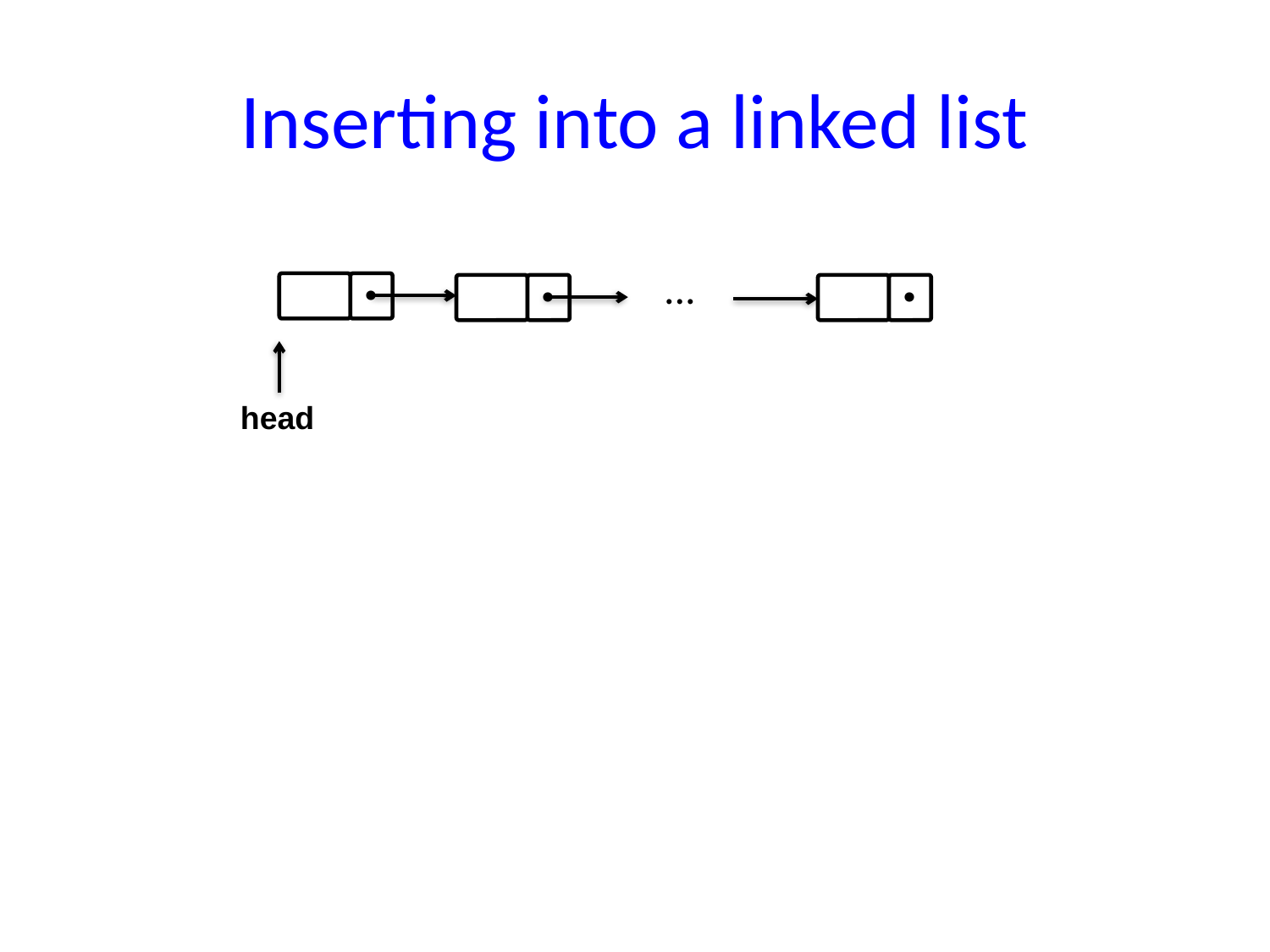

# Inserting into a linked list
.

.

.

...
head